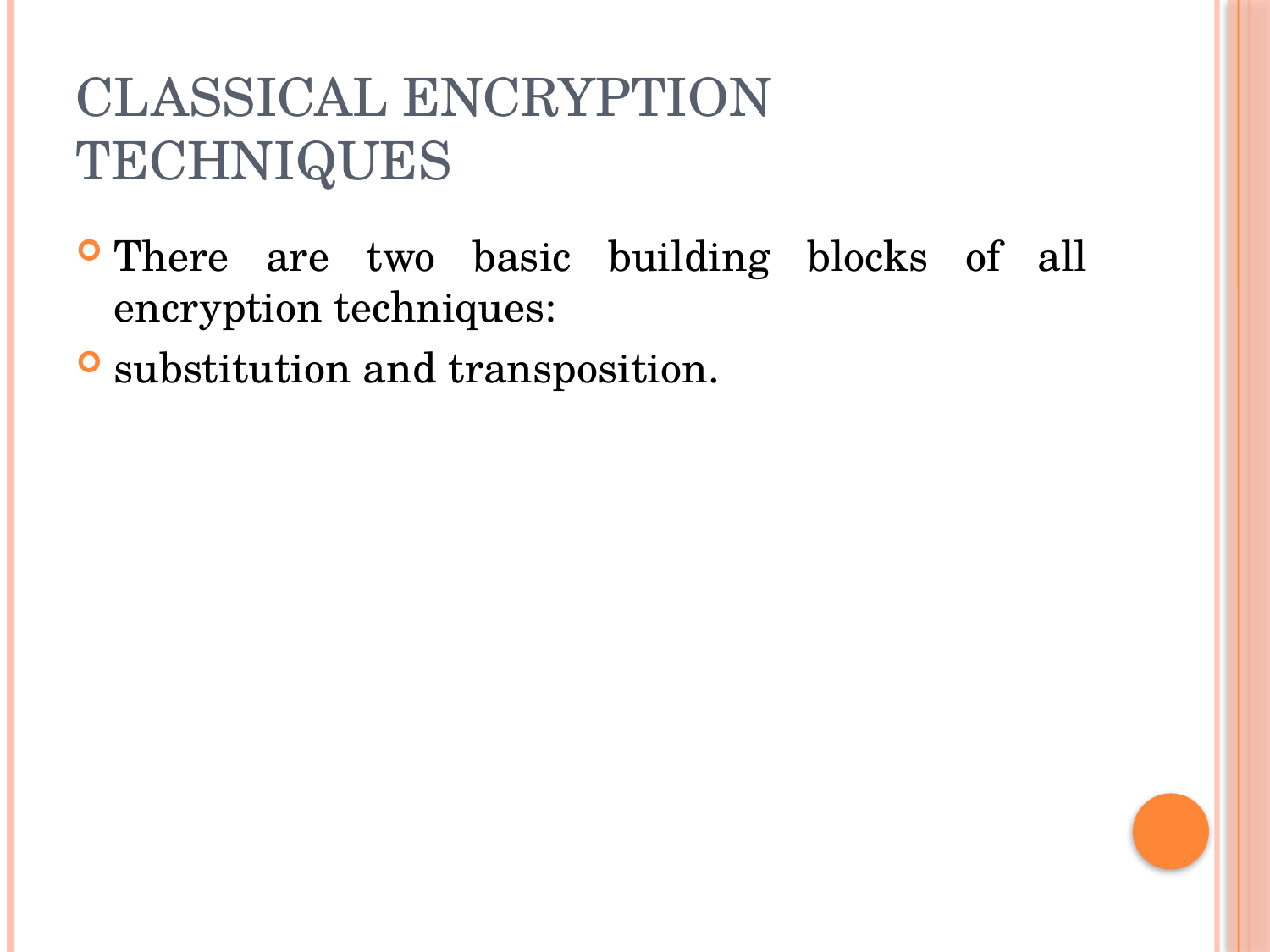

# CLASSICAL ENCRYPTION TECHNIQUES
There are two basic building blocks of all encryption techniques:
substitution and transposition.